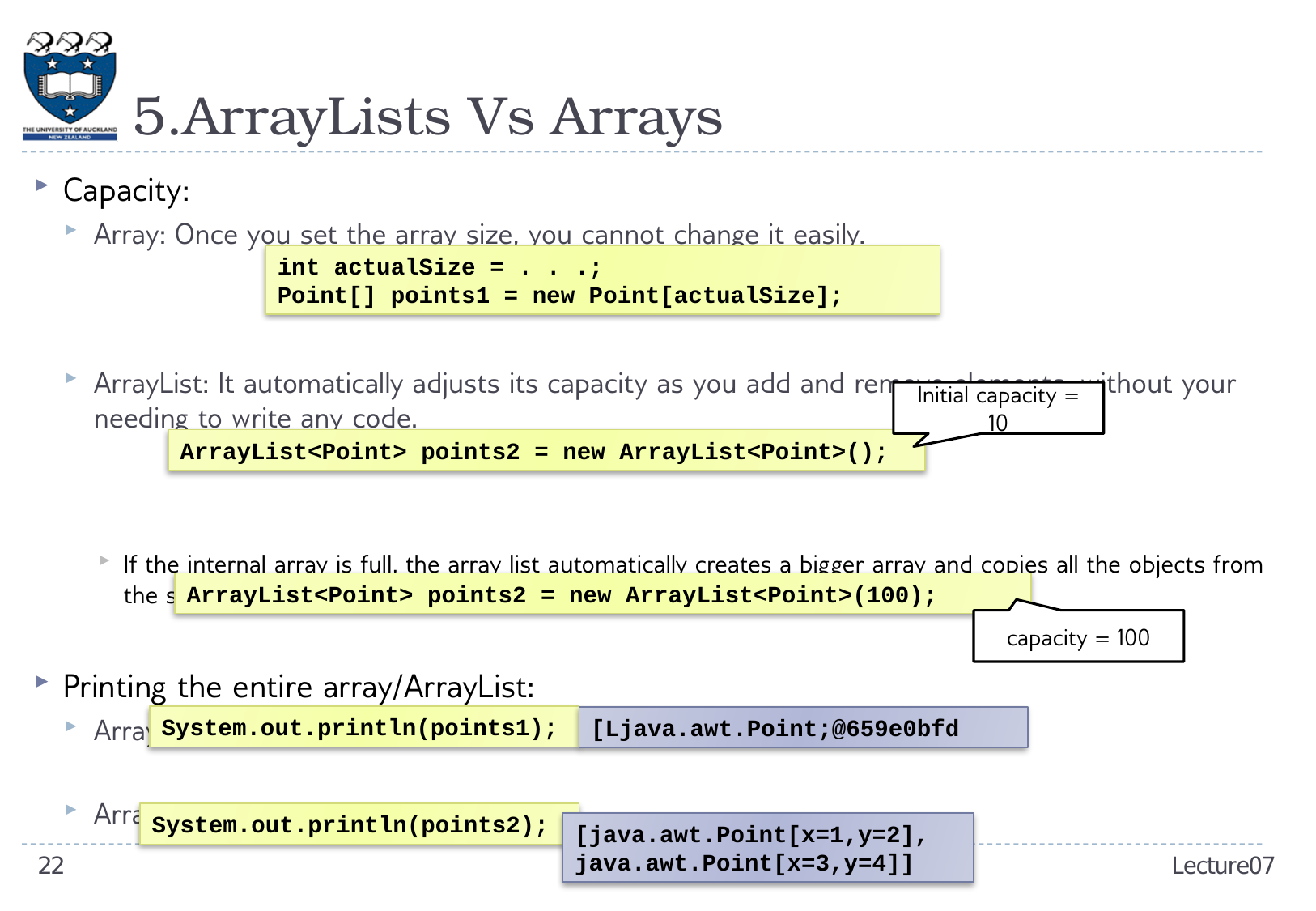

# 5.ArrayLists Vs Arrays
Capacity:
Array: Once you set the array size, you cannot change it easily.

ArrayList: It automatically adjusts its capacity as you add and remove elements, without your needing to write any code.

If the internal array is full, the array list automatically creates a bigger array and copies all the objects from the smaller to the bigger array.

Printing the entire array/ArrayList:
Array : print the memory address only

ArrayList: print the entire list
int actualSize = . . .;
Point[] points1 = new Point[actualSize];
Initial capacity = 10
ArrayList<Point> points2 = new ArrayList<Point>();
ArrayList<Point> points2 = new ArrayList<Point>(100);
capacity = 100
System.out.println(points1);
[Ljava.awt.Point;@659e0bfd
System.out.println(points2);
[java.awt.Point[x=1,y=2], java.awt.Point[x=3,y=4]]
22
Lecture07